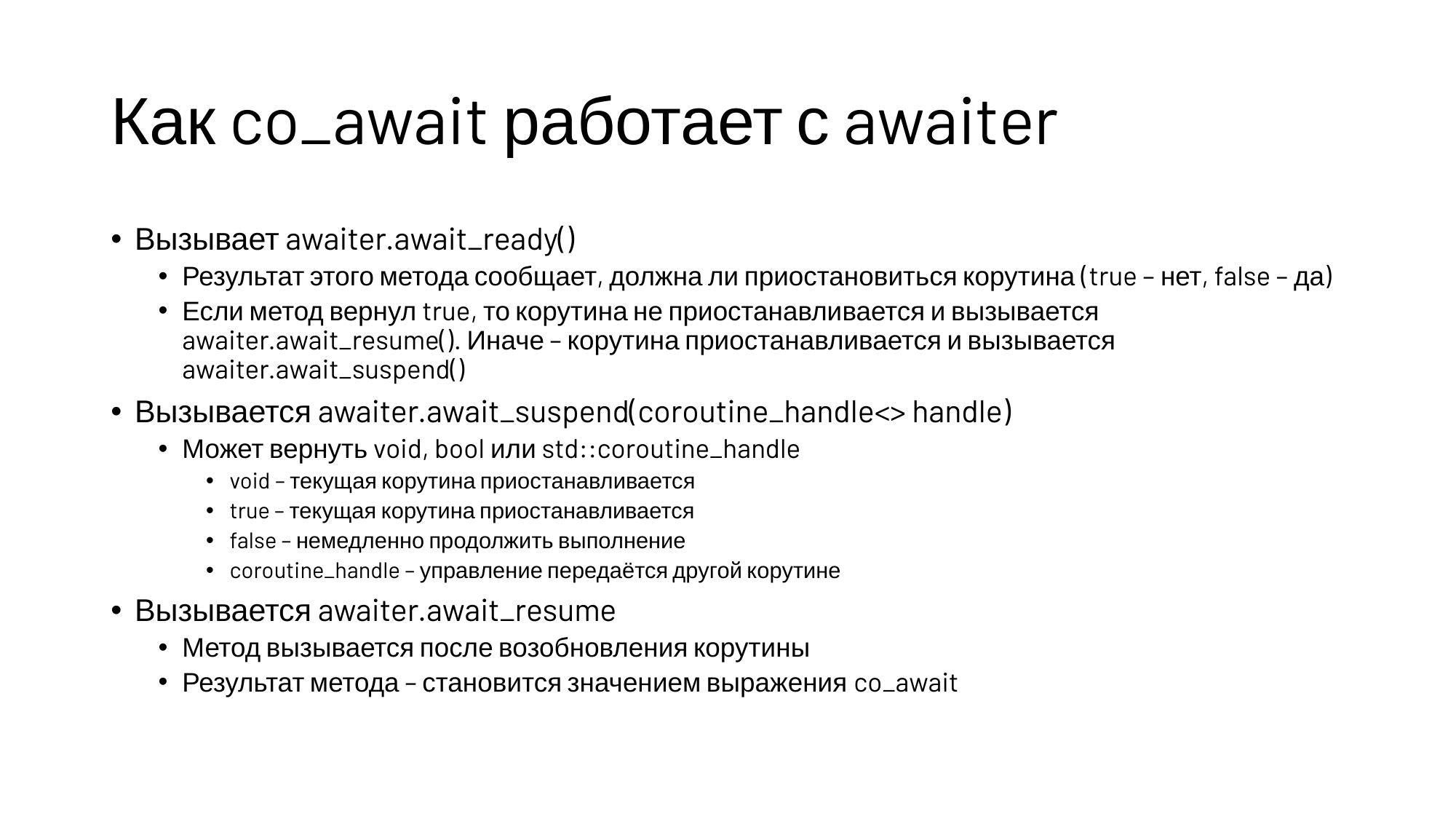

# Как co_await работает с awaiter
Вызывает awaiter.await_ready()
Результат этого метода сообщает, должна ли приостановиться корутина (true – нет, false – да)
Если метод вернул true, то корутина не приостанавливается и вызывается awaiter.await_resume(). Иначе – корутина приостанавливается и вызывается awaiter.await_suspend()
Вызывается awaiter.await_suspend(coroutine_handle<> handle)
Может вернуть void, bool или std::coroutine_handle
void – текущая корутина приостанавливается
true – текущая корутина приостанавливается
false – немедленно продолжить выполнение
coroutine_handle – управление передаётся другой корутине
Вызывается awaiter.await_resume
Метод вызывается после возобновления корутины
Результат метода – становится значением выражения co_await